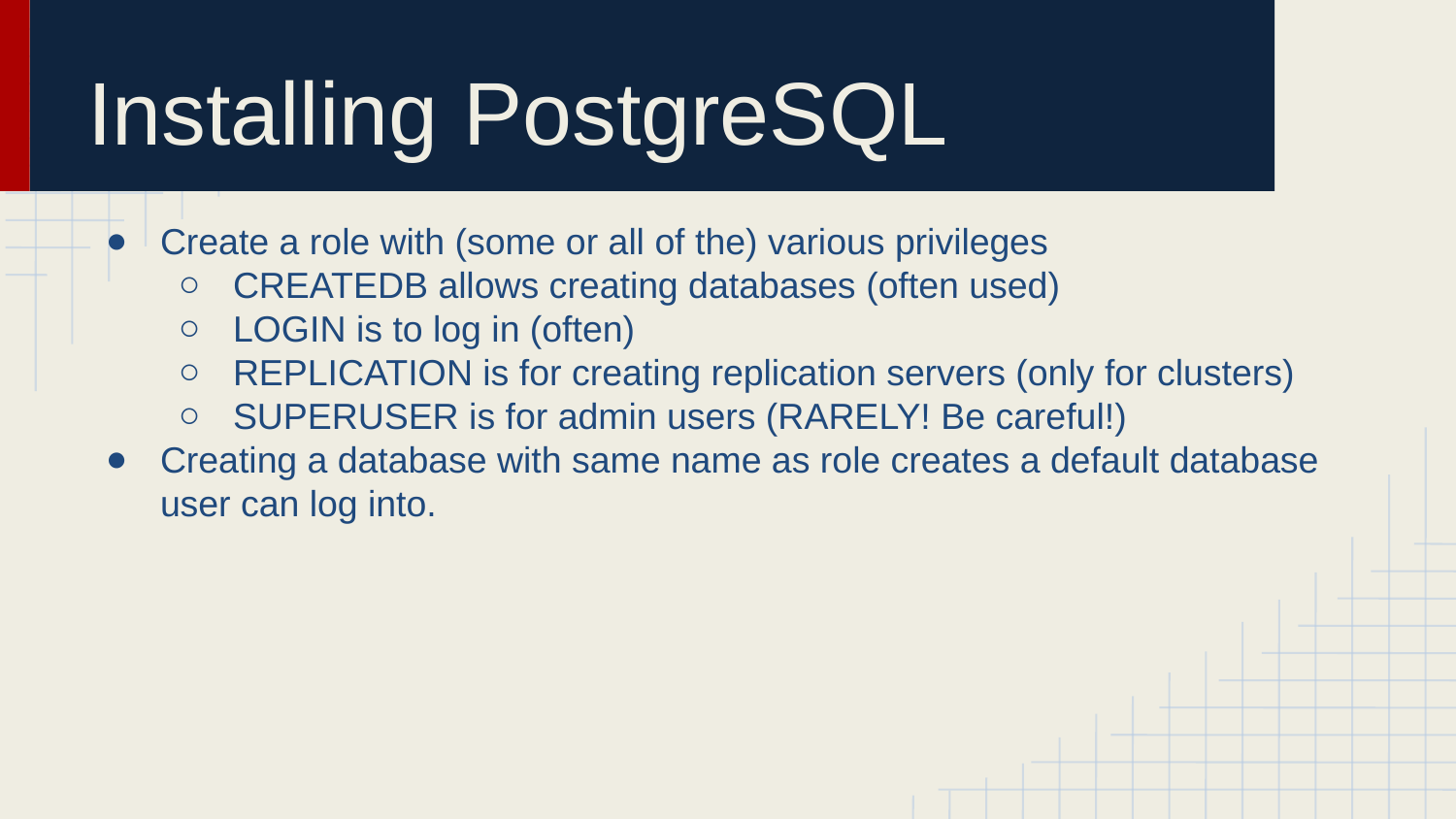

# Installing PostgreSQL
Create a role with (some or all of the) various privileges
CREATEDB allows creating databases (often used)
LOGIN is to log in (often)
REPLICATION is for creating replication servers (only for clusters)
SUPERUSER is for admin users (RARELY! Be careful!)
Creating a database with same name as role creates a default database user can log into.